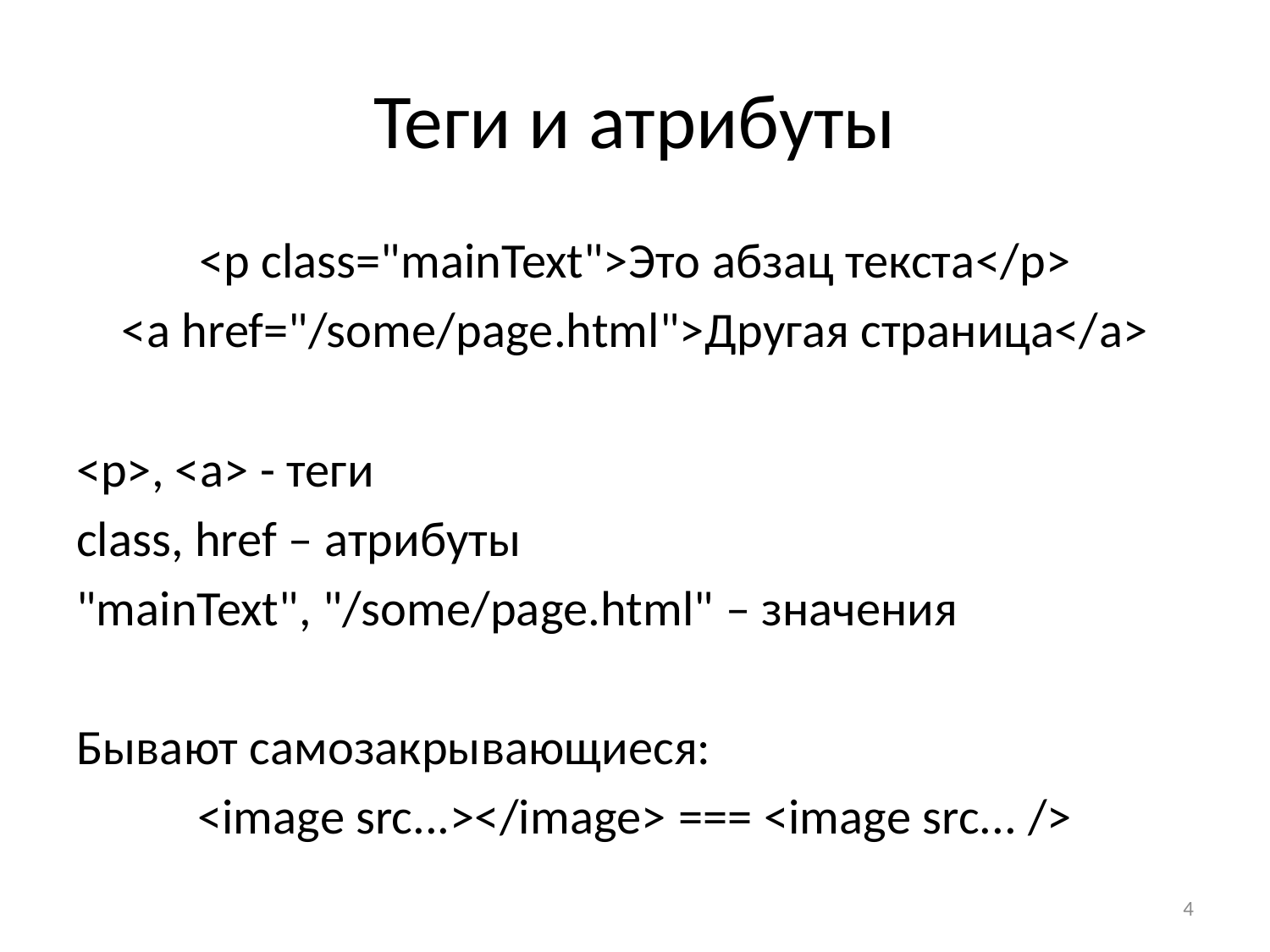

# Теги и атрибуты
<p class="mainText">Это абзац текста</p>
<a href="/some/page.html">Другая страница</a>

<p>, <a> - теги
class, href – атрибуты
"mainText", "/some/page.html" – значения

Бывают самозакрывающиеся:
<image src...></image> === <image src... />
4